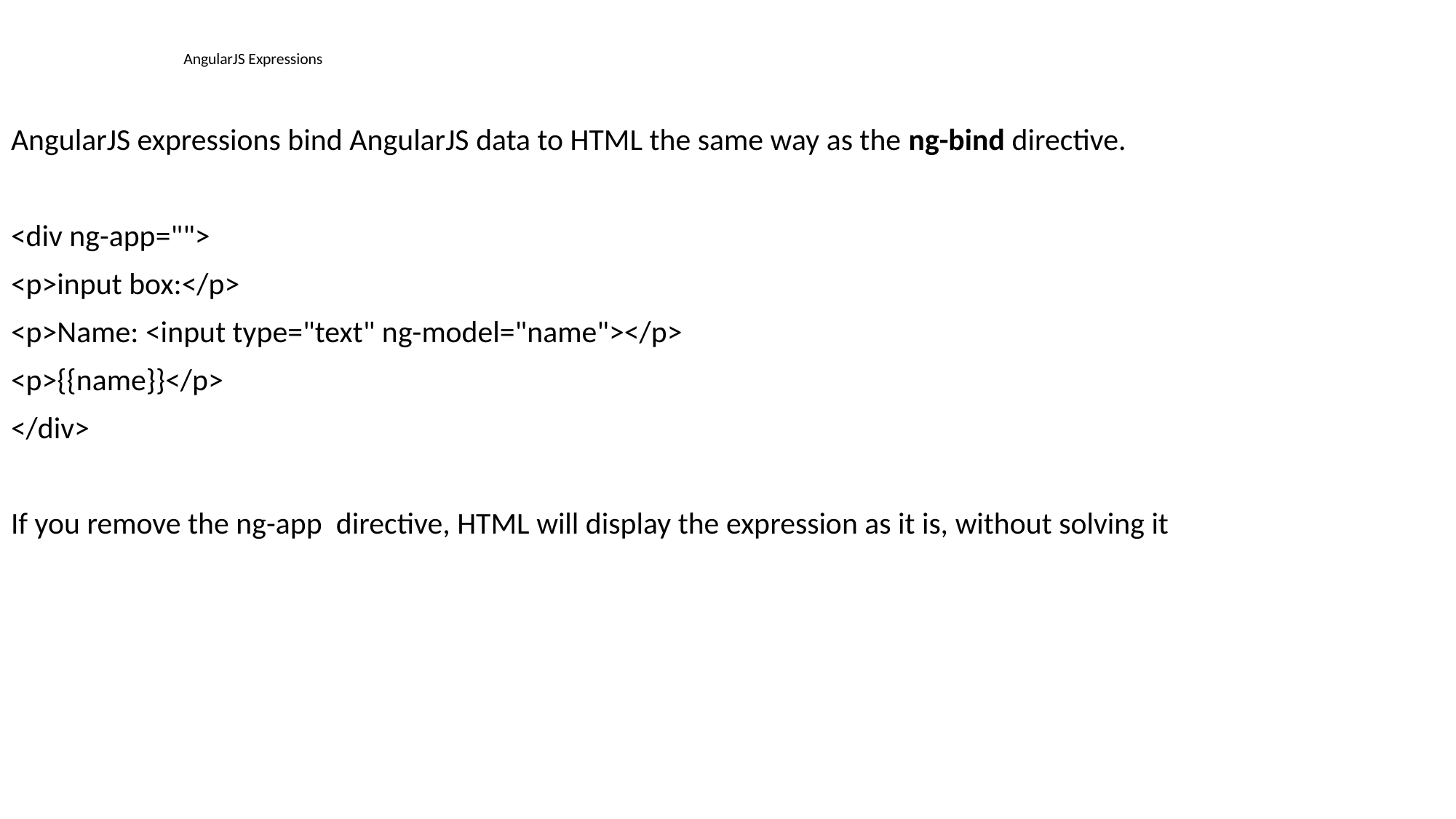

# AngularJS Expressions

AngularJS expressions bind AngularJS data to HTML the same way as the ng-bind directive.

<div ng-app="">
<p>input box:</p>
<p>Name: <input type="text" ng-model="name"></p>
<p>{{name}}</p>
</div>

If you remove the ng-app  directive, HTML will display the expression as it is, without solving it